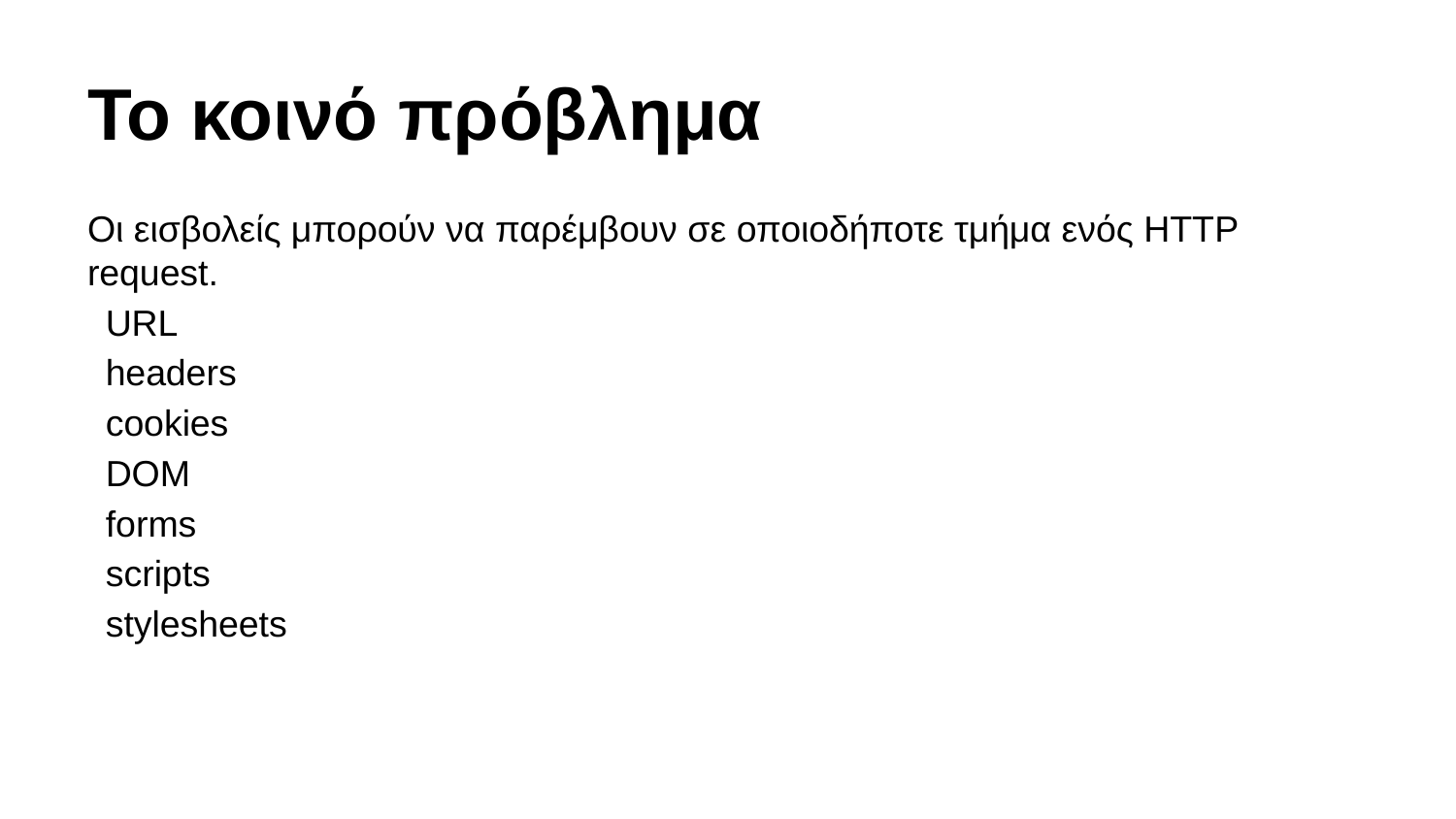

# Το κοινό πρόβλημα
Οι εισβολείς μπορούν να παρέμβουν σε οποιοδήποτε τμήμα ενός HTTP request.
URL
headers
cookies
DOM
forms
scripts
stylesheets